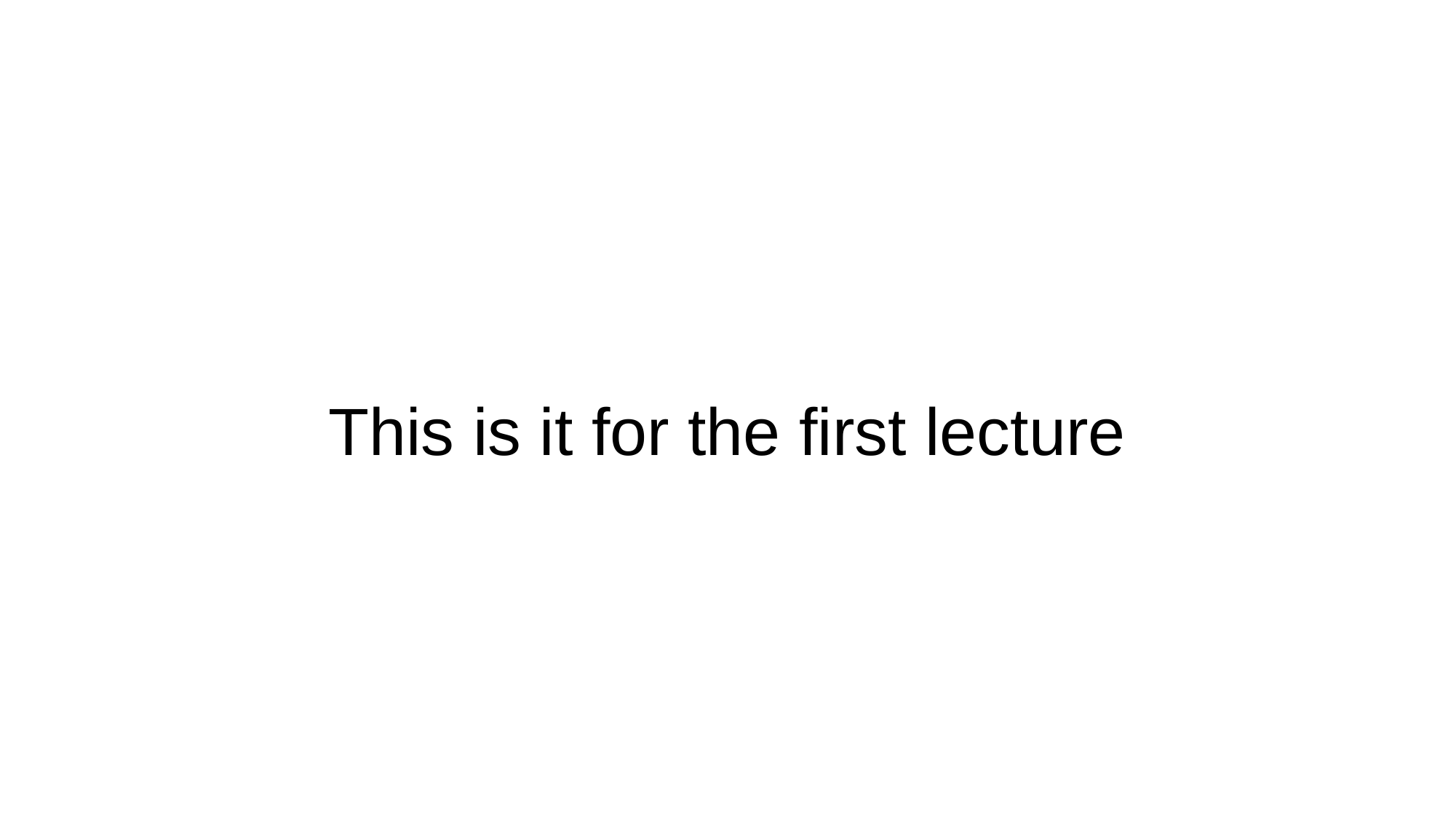

# This is it for the first lecture